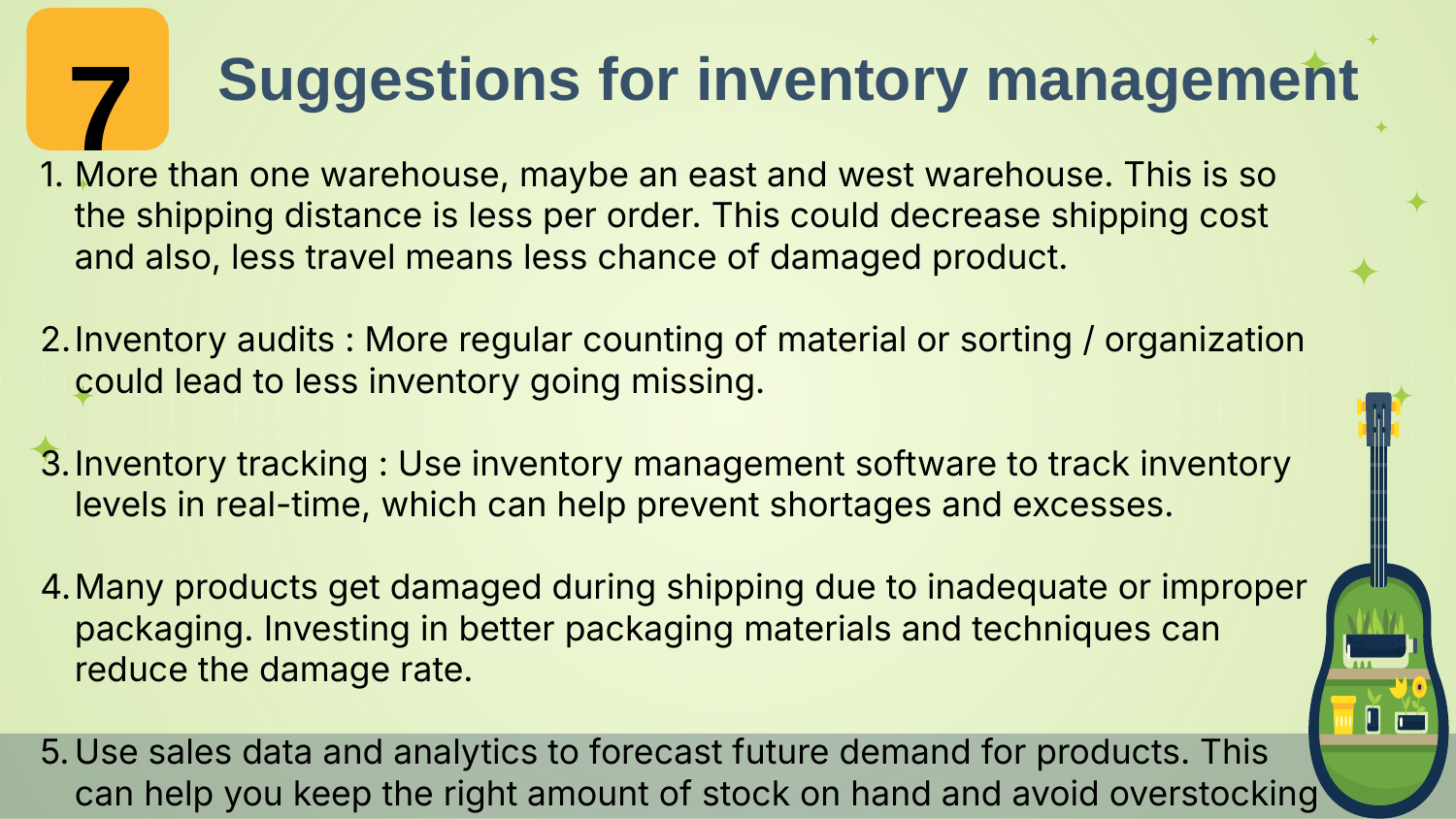

7
# Suggestions for inventory management
More than one warehouse, maybe an east and west warehouse. This is so the shipping distance is less per order. This could decrease shipping cost and also, less travel means less chance of damaged product.

Inventory audits : More regular counting of material or sorting / organization could lead to less inventory going missing.

Inventory tracking : Use inventory management software to track inventory levels in real-time, which can help prevent shortages and excesses.

Many products get damaged during shipping due to inadequate or improper packaging. Investing in better packaging materials and techniques can reduce the damage rate.

Use sales data and analytics to forecast future demand for products. This can help you keep the right amount of stock on hand and avoid overstocking or understocking.